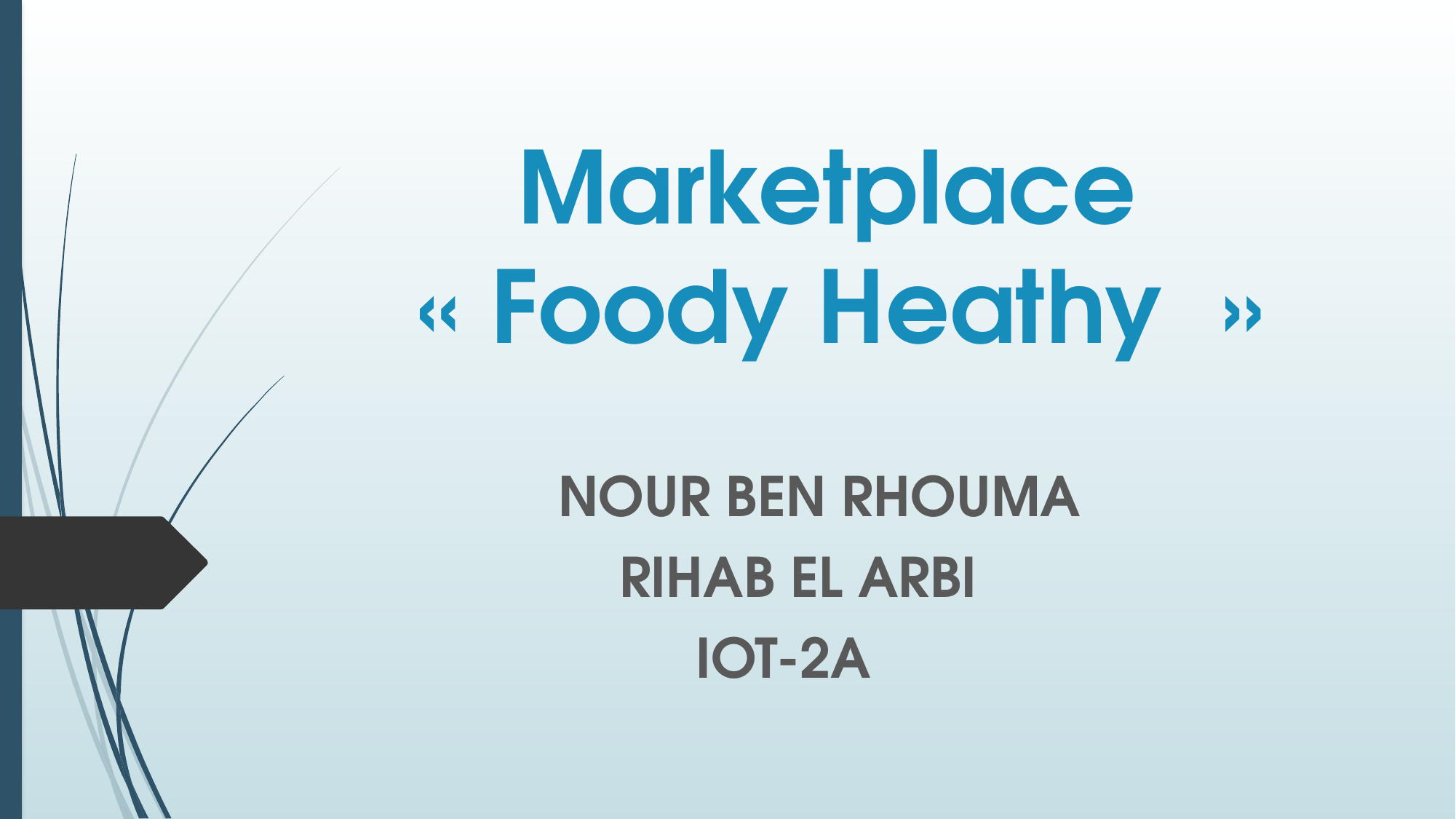

# Marketplace « Foody Heathy  »
NOUR BEN RHOUMA
    RIHAB EL ARBI
         IOT-2A